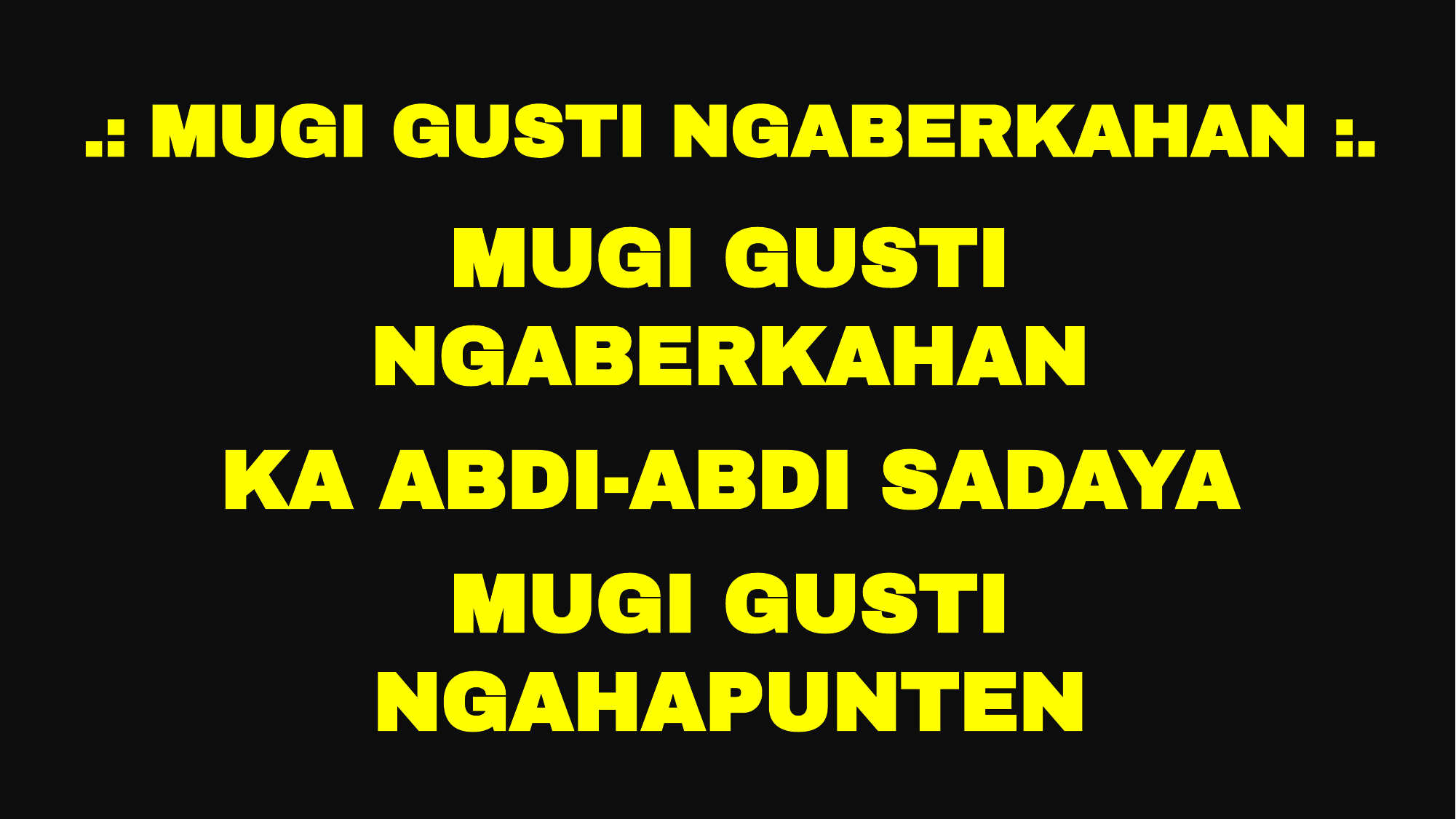

# .: Mugi Gusti Ngaberkahan :.
Mugi Gusti ngaberkahan
Ka abdi-abdi sadaya
Mugi Gusti ngahapunten